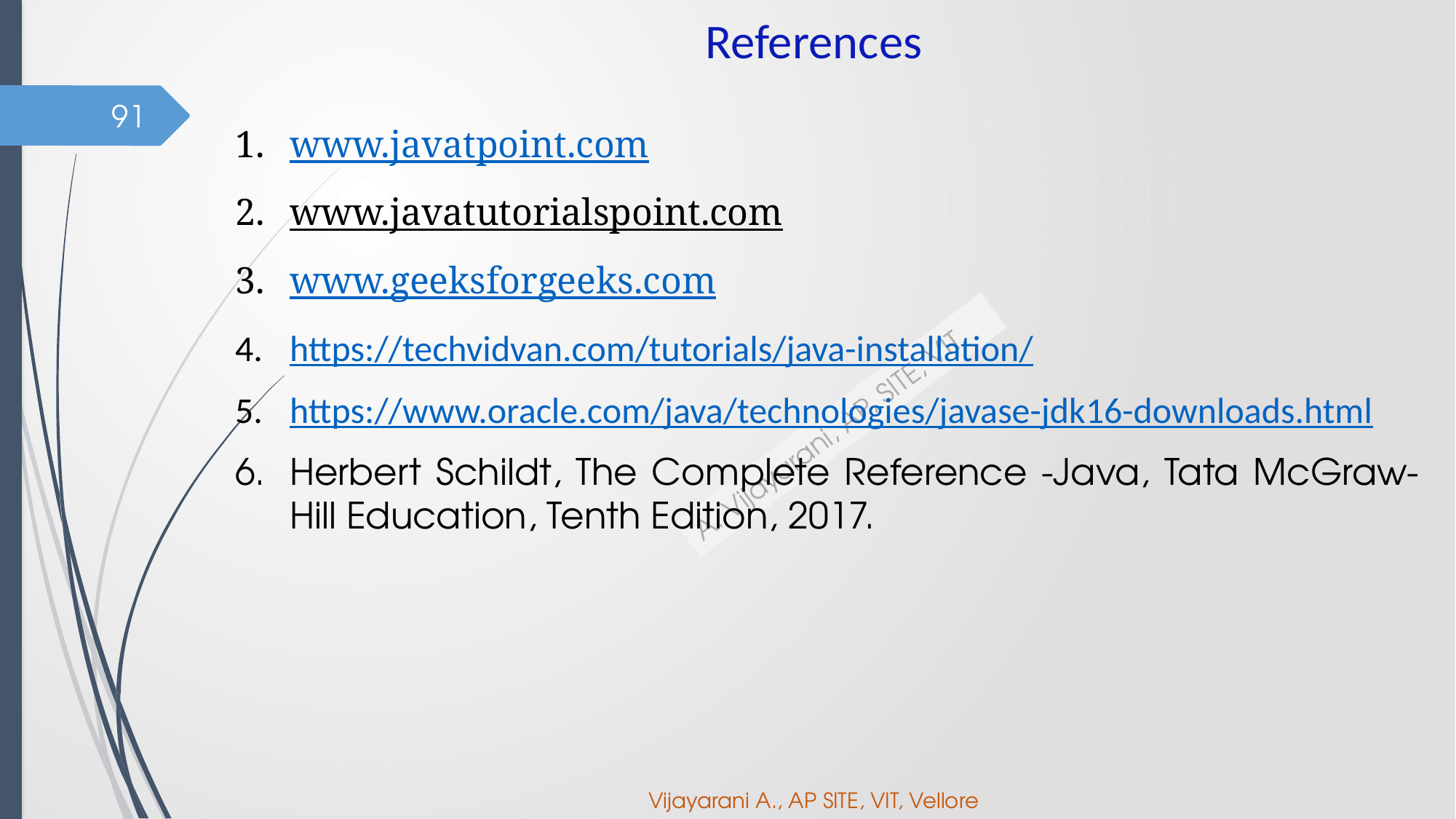

# References
91
www.javatpoint.com
www.javatutorialspoint.com
www.geeksforgeeks.com
https://techvidvan.com/tutorials/java-installation/
https://www.oracle.com/java/technologies/javase-jdk16-downloads.html
Herbert Schildt, The Complete Reference -Java, Tata McGraw-Hill Education, Tenth Edition, 2017.
Vijayarani A., AP SITE, VIT, Vellore